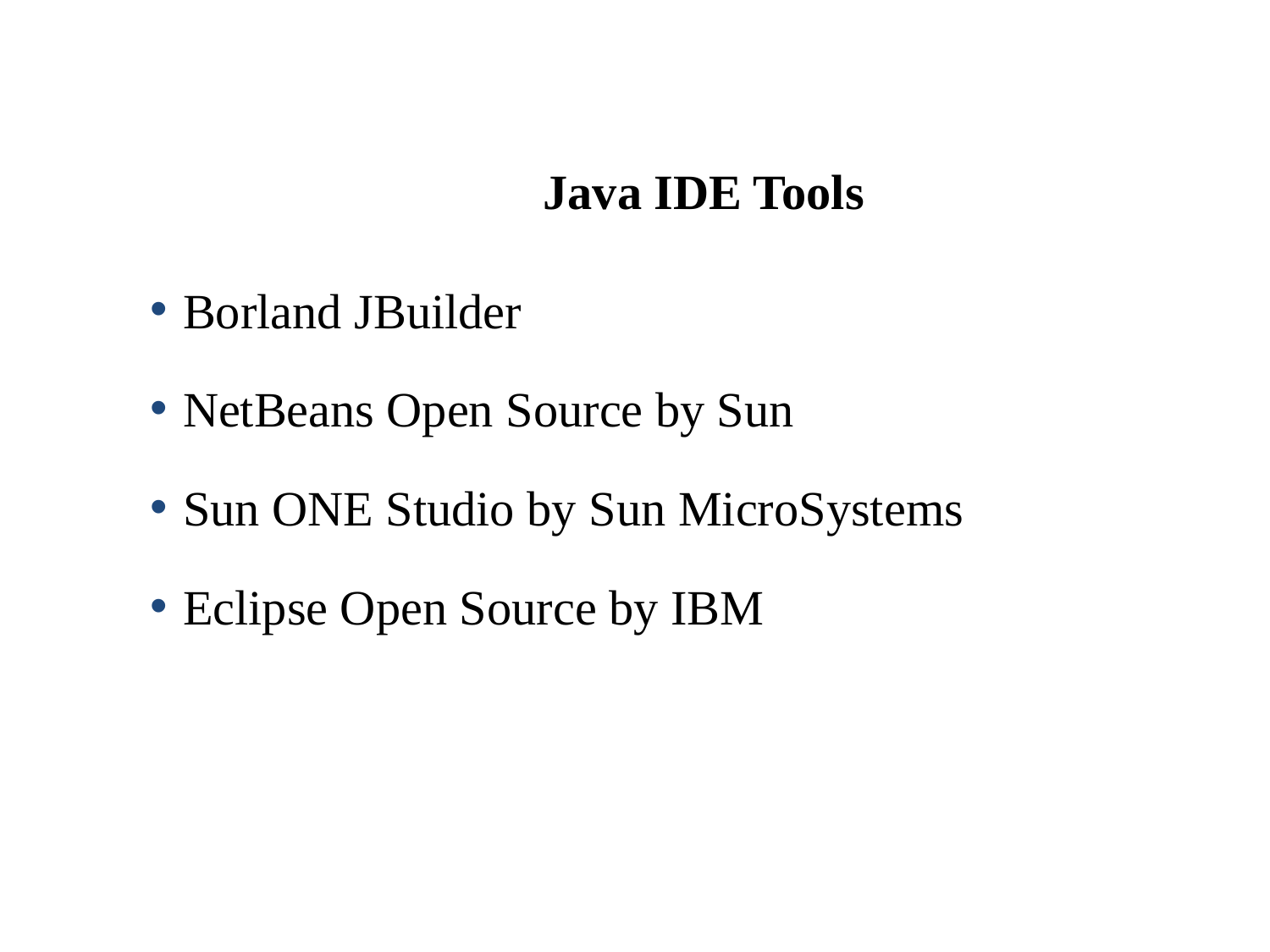

Java IDE Tools
Borland JBuilder
NetBeans Open Source by Sun
Sun ONE Studio by Sun MicroSystems
Eclipse Open Source by IBM